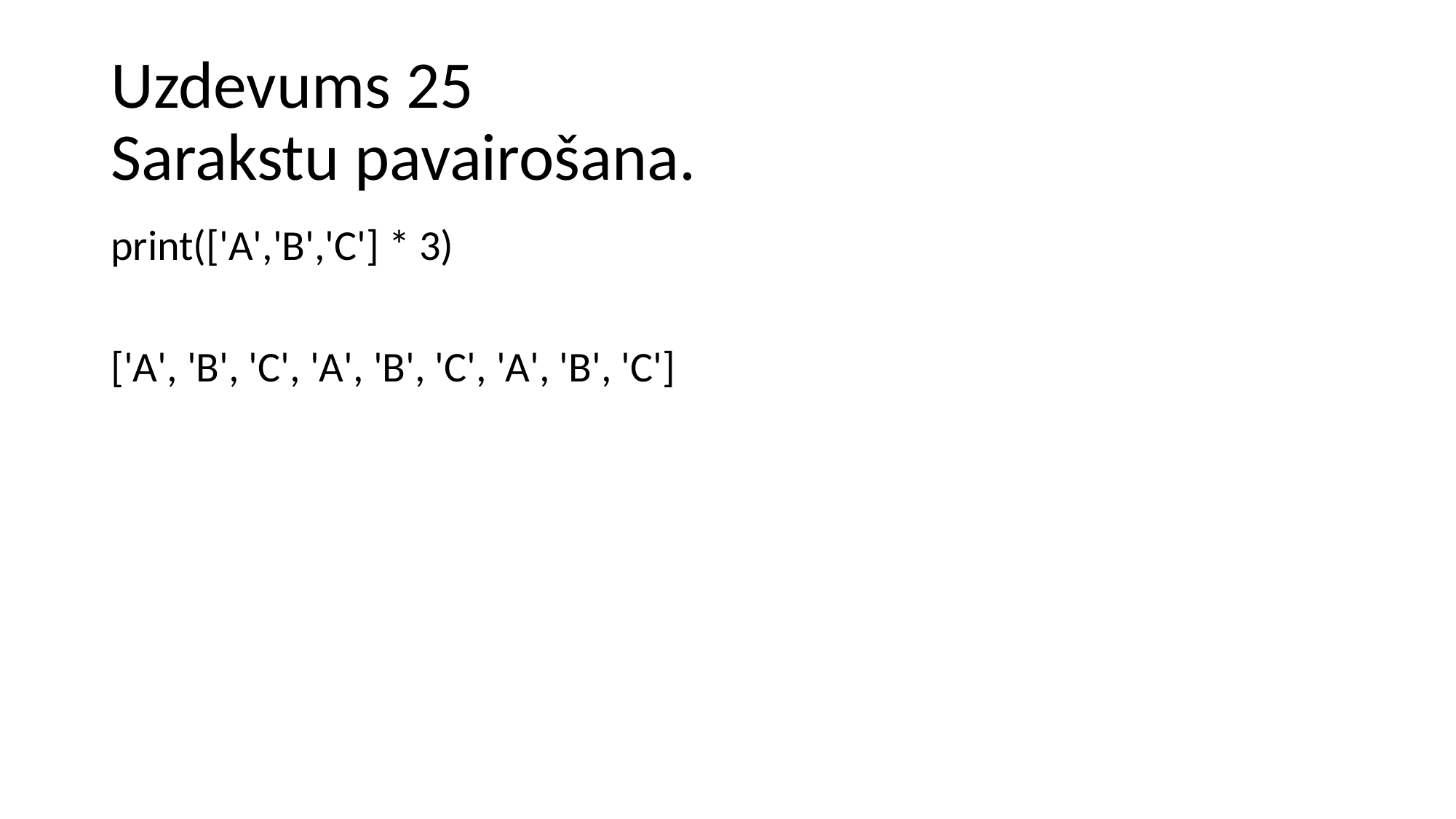

# Uzdevums 25 Sarakstu pavairošana.
print(['A','B','C'] * 3)

['A', 'B', 'C', 'A', 'B', 'C', 'A', 'B', 'C']